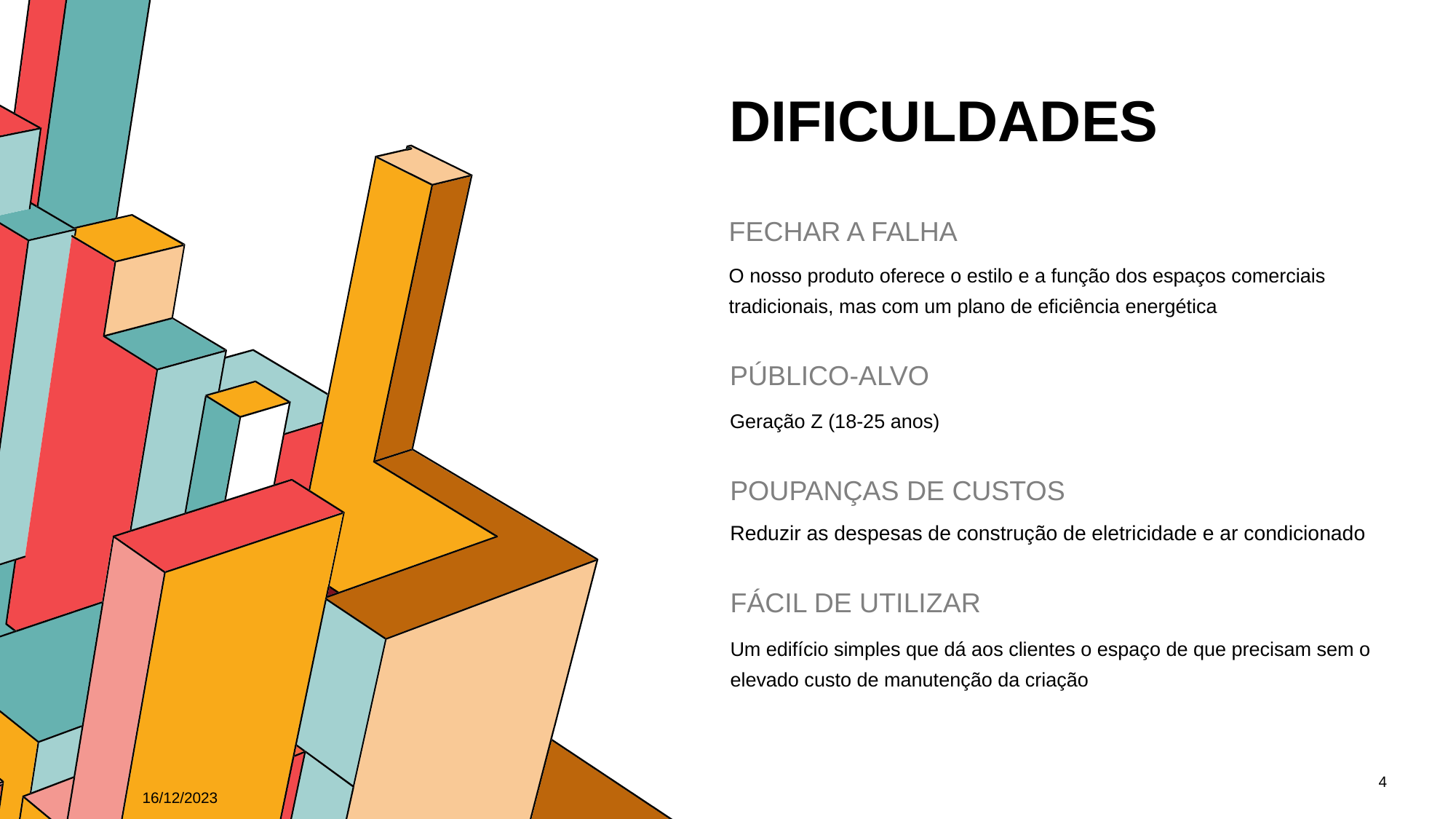

# Dificuldades
FECHAR A FALHA
O nosso produto oferece o estilo e a função dos espaços comerciais tradicionais, mas com um plano de eficiência energética
PÚBLICO-ALVO
Geração Z (18-25 anos)
POUPANÇAS DE CUSTOS
Reduzir as despesas de construção de eletricidade e ar condicionado
FÁCIL DE UTILIZAR
Um edifício simples que dá aos clientes o espaço de que precisam sem o elevado custo de manutenção da criação
4
16/12/2023